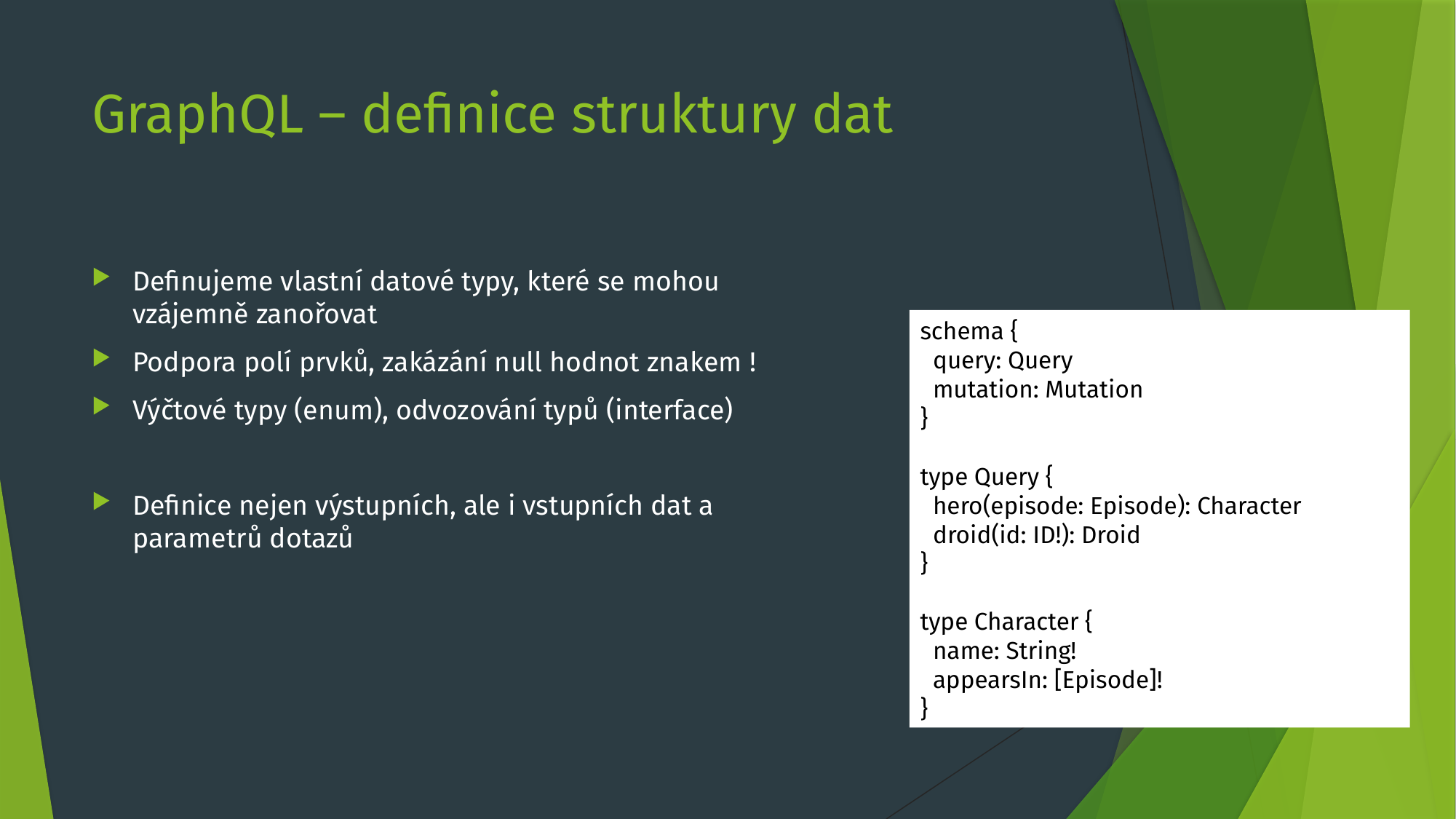

# GraphQL – definice struktury dat
Definujeme vlastní datové typy, které se mohou vzájemně zanořovat
Podpora polí prvků, zakázání null hodnot znakem !
Výčtové typy (enum), odvozování typů (interface)

Definice nejen výstupních, ale i vstupních dat a parametrů dotazů

schema {
  query: Query
  mutation: Mutation
}

type Query {
  hero(episode: Episode): Character
  droid(id: ID!): Droid
}

type Character {
  name: String!
  appearsIn: [Episode]!
}